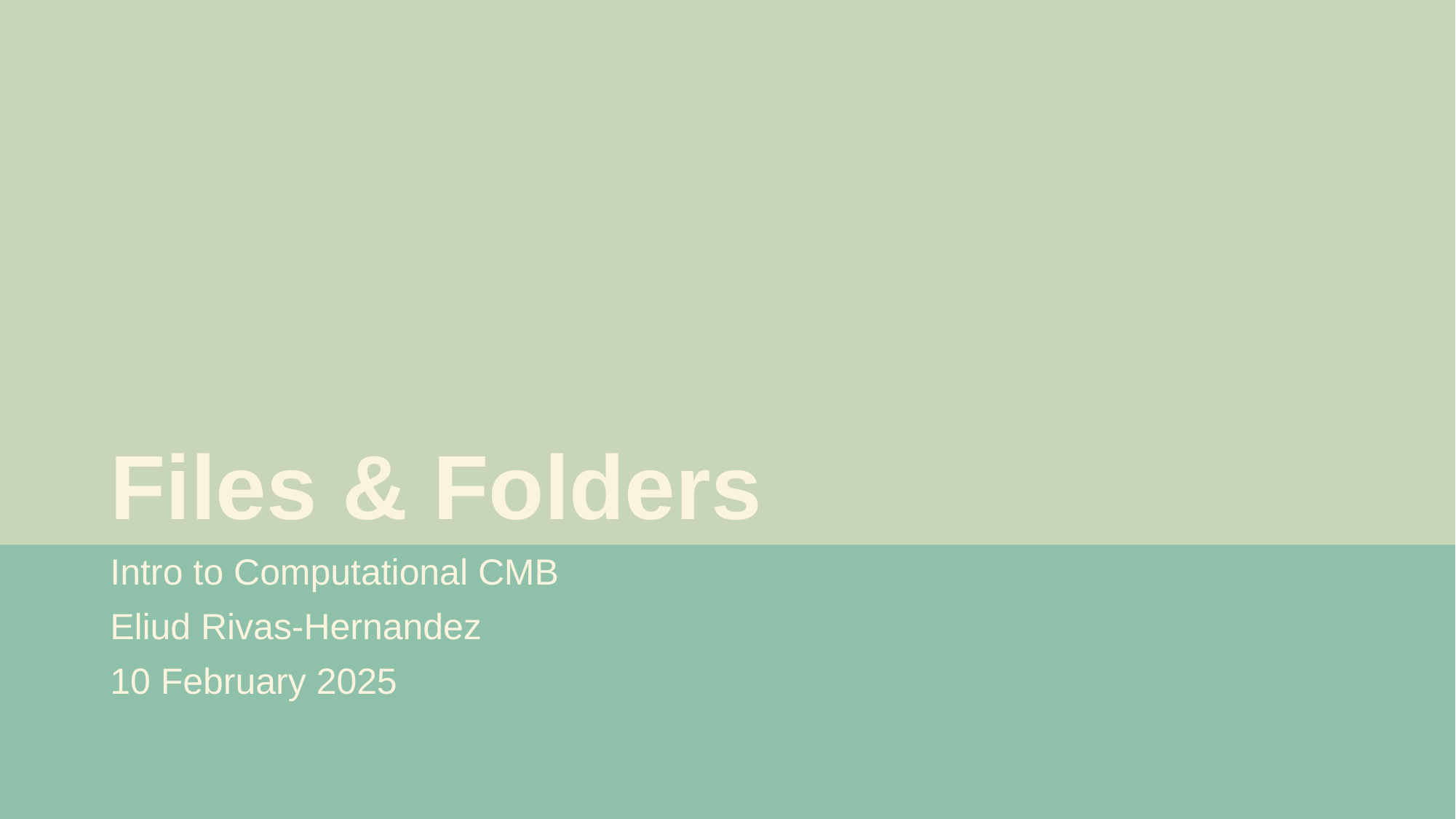

# Files & Folders
Intro to Computational CMB
Eliud Rivas-Hernandez
10 February 2025